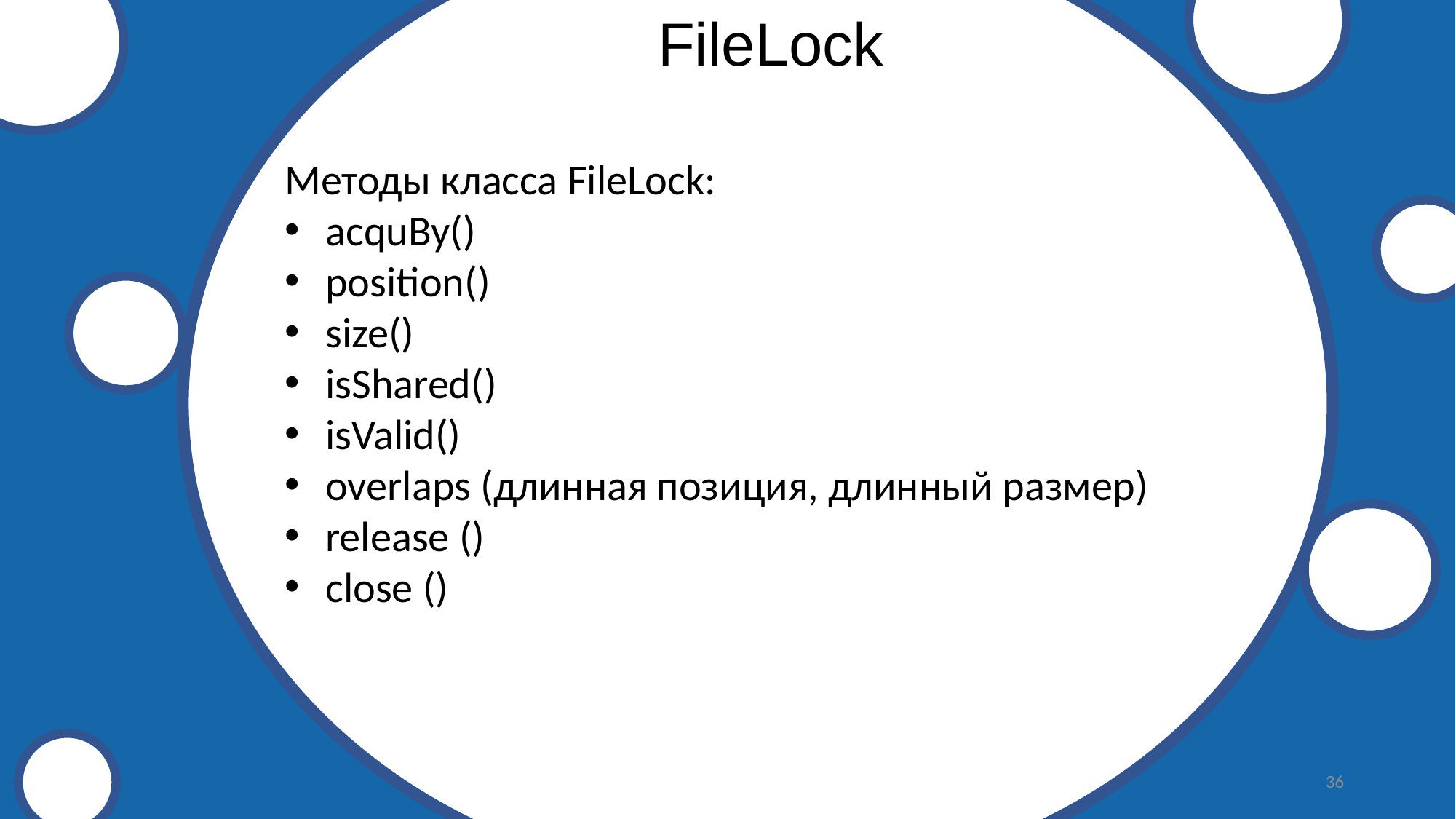

FileLock
Методы класса FileLock:
acquBy()
position()
size()
isShared()
isValid()
overlaps (длинная позиция, длинный размер)
release ()
close ()

API

36